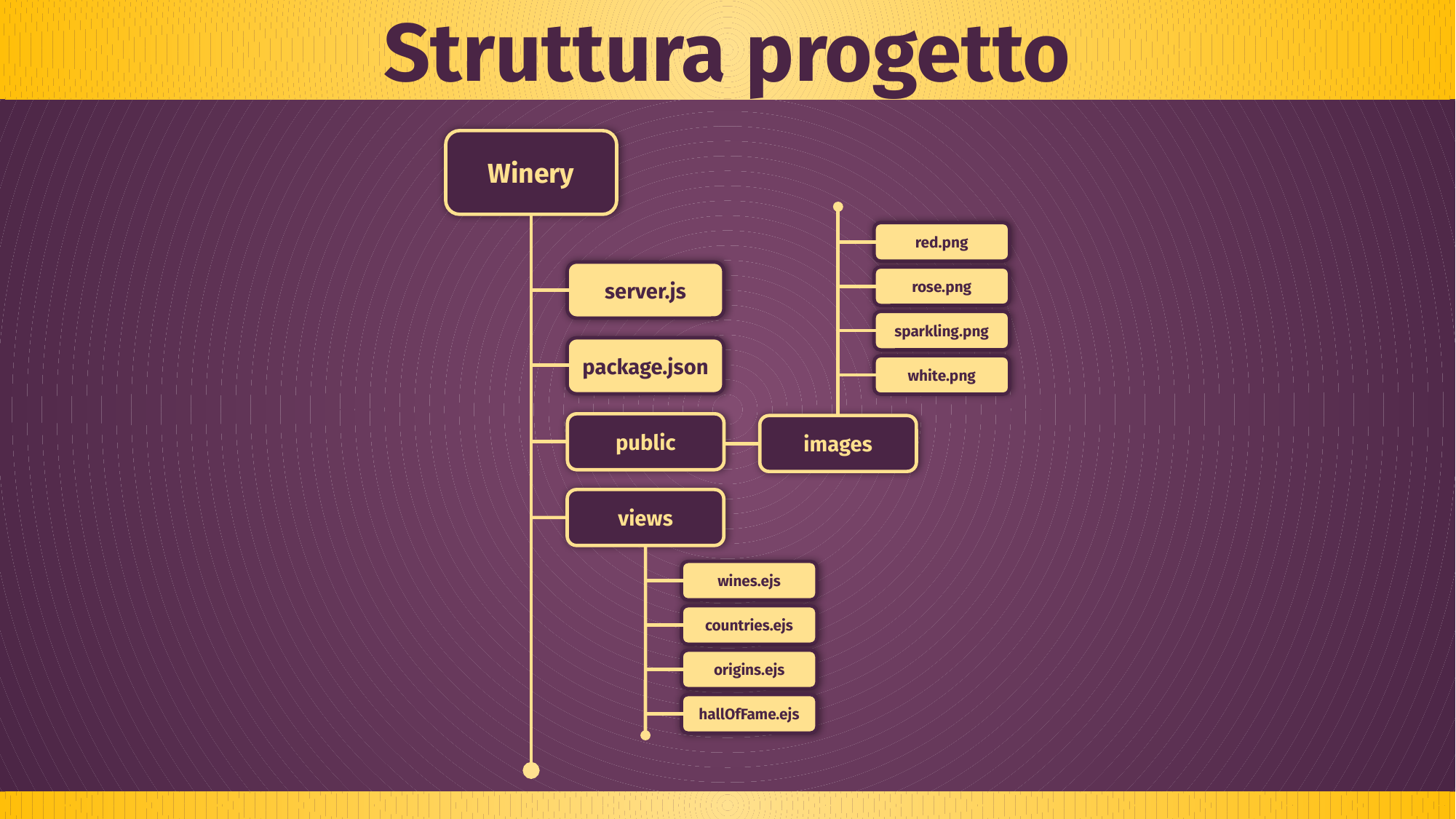

Struttura progetto
Winery
red.png
rose.png
sparkling.png
white.png
server.js
package.json
public
images
views
wines.ejs
countries.ejs
origins.ejs
hallOfFame.ejs